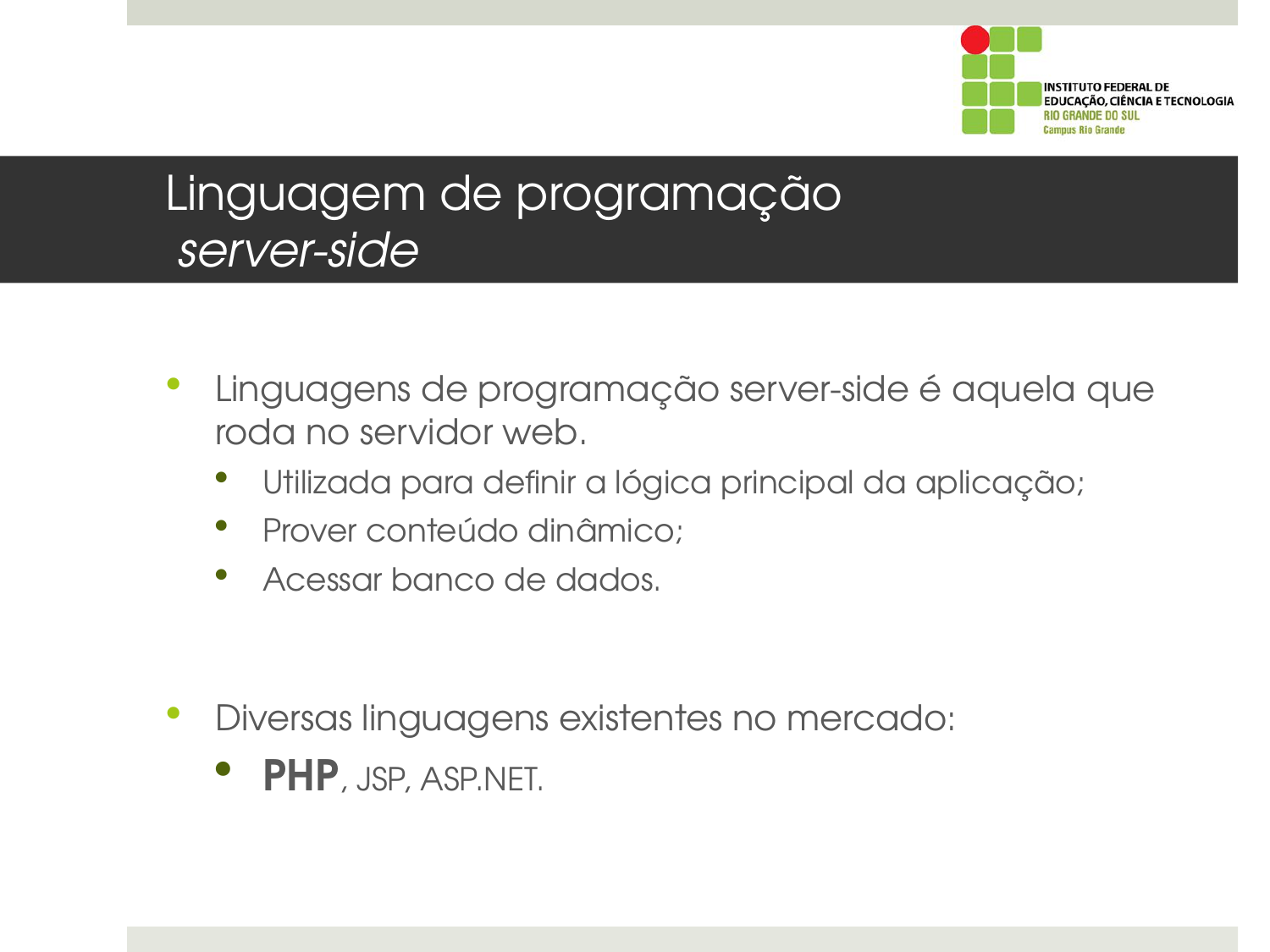

# Linguagem de programação server-side
Linguagens de programação server-side é aquela que roda no servidor web.
Utilizada para definir a lógica principal da aplicação;
Prover conteúdo dinâmico;
Acessar banco de dados.

Diversas linguagens existentes no mercado:
PHP, JSP, ASP.NET.